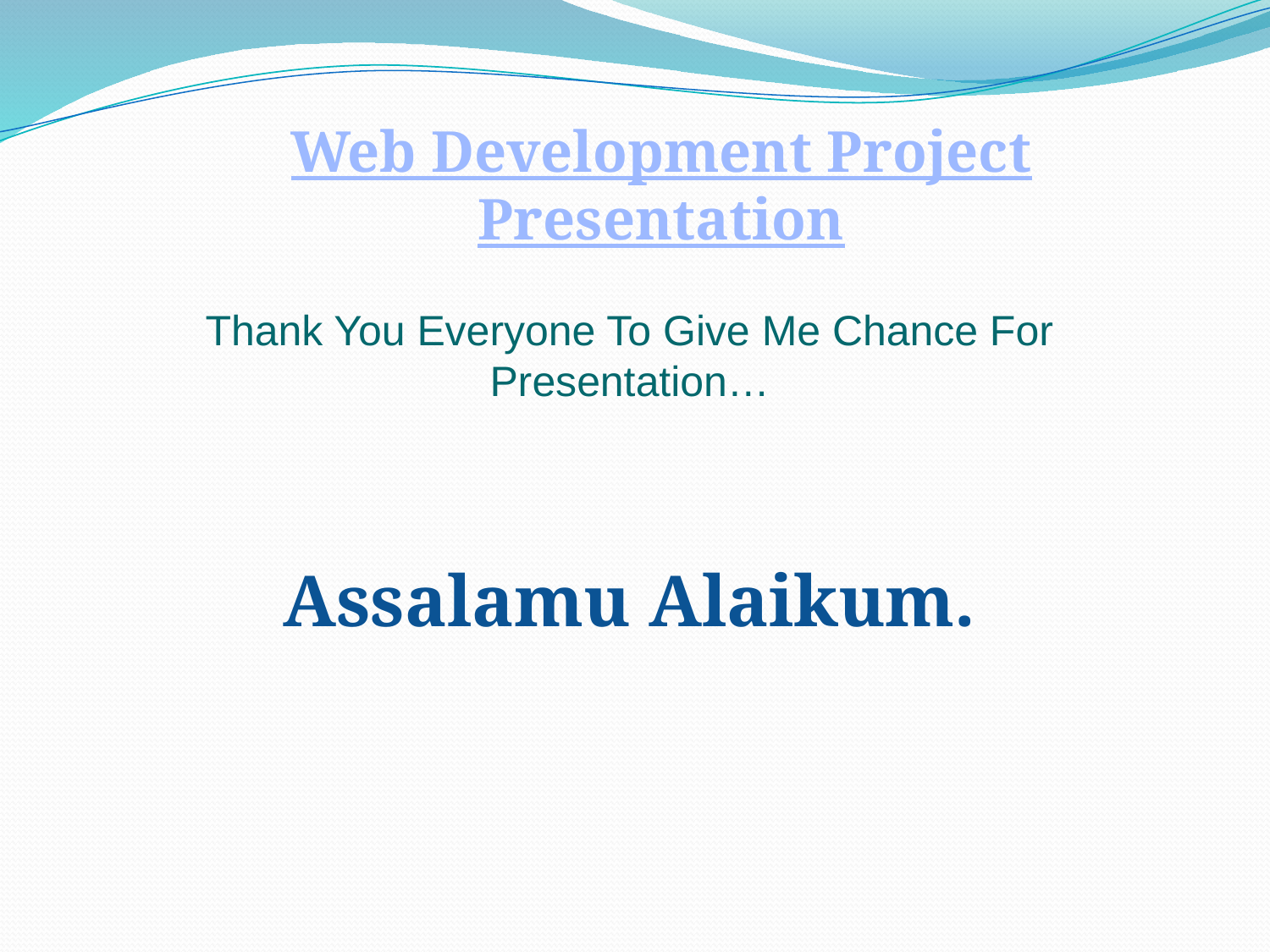

Web Development Project Presentation
Thank You Everyone To Give Me Chance For Presentation…
Assalamu Alaikum.